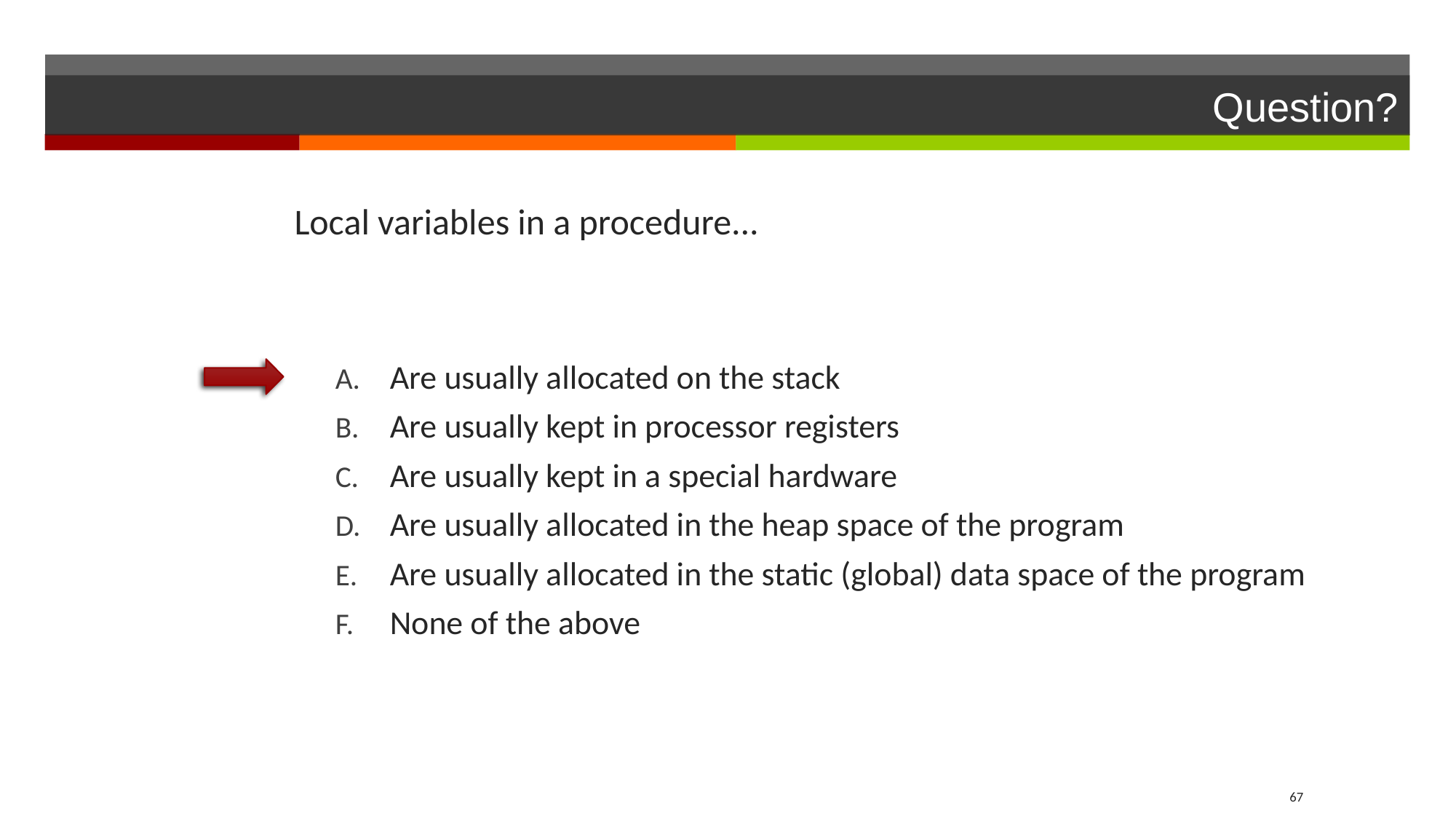

# Question?
Local variables in a procedure...
Are usually allocated on the stack
Are usually kept in processor registers
Are usually kept in a special hardware
Are usually allocated in the heap space of the program
Are usually allocated in the static (global) data space of the program
None of the above

67